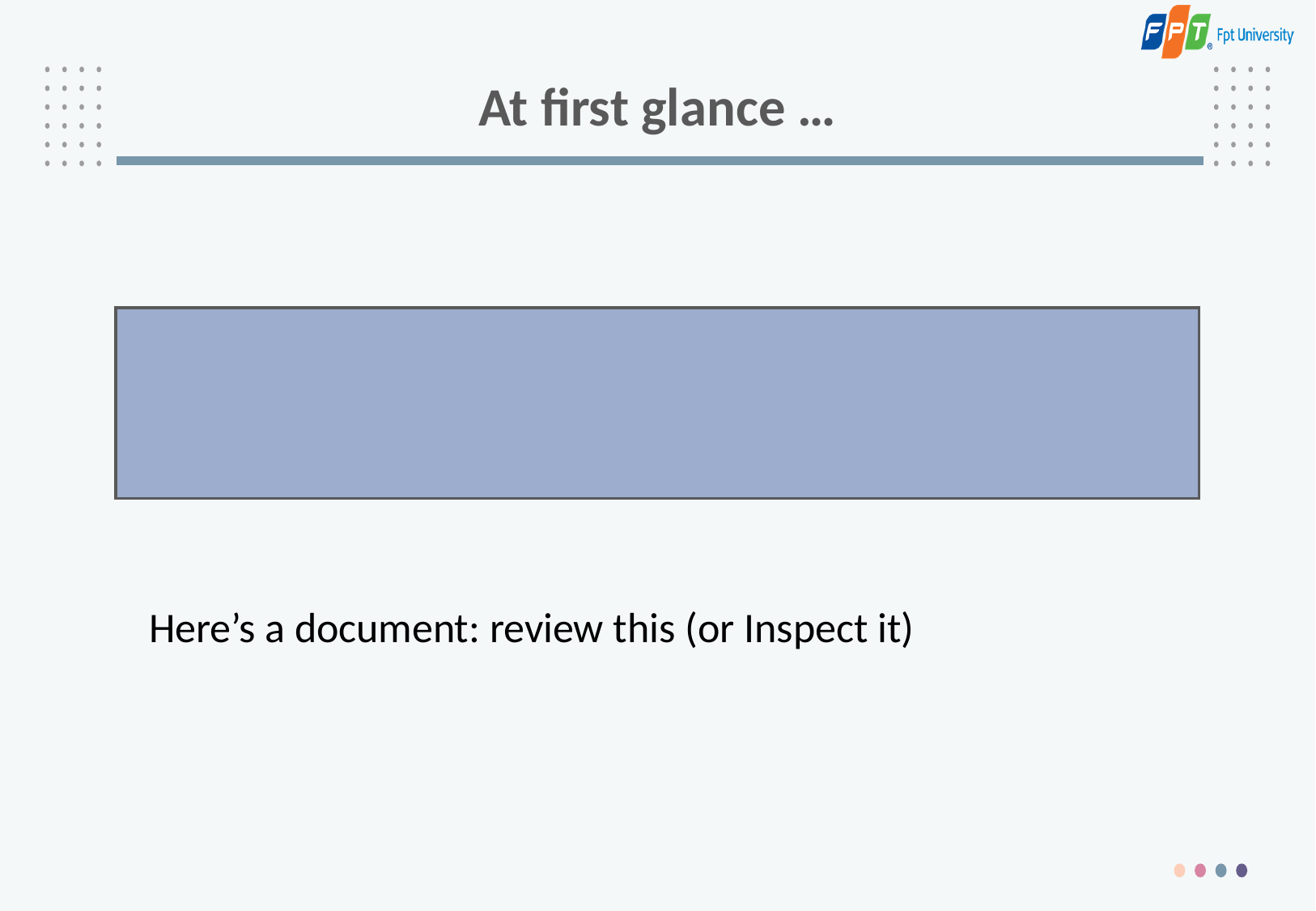

# At first glance …

Here’s a document: review this (or Inspect it)